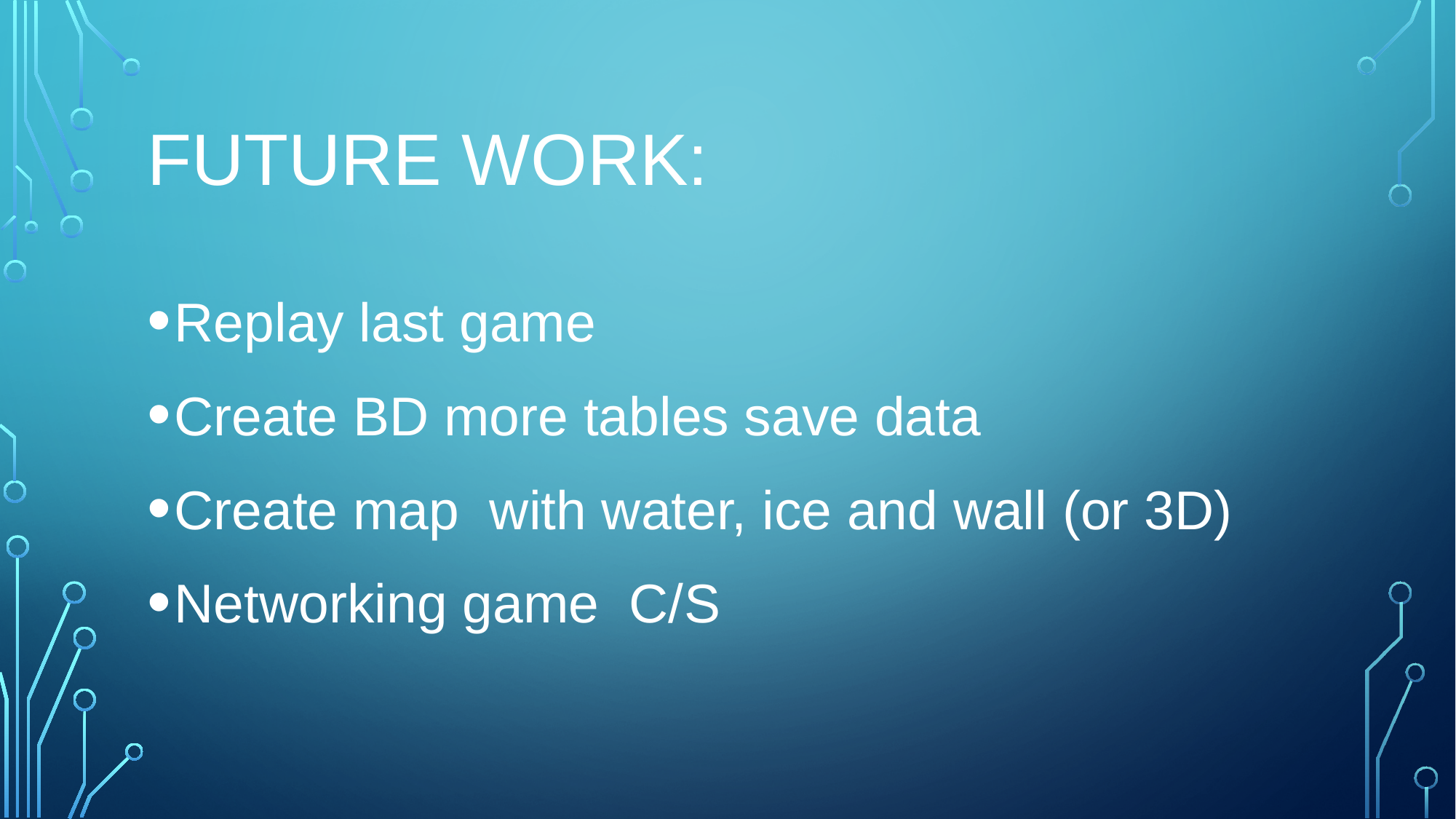

# Future work:
Replay last game
Create BD more tables save data
Create map  with water, ice and wall (or 3D)
Networking game  C/S